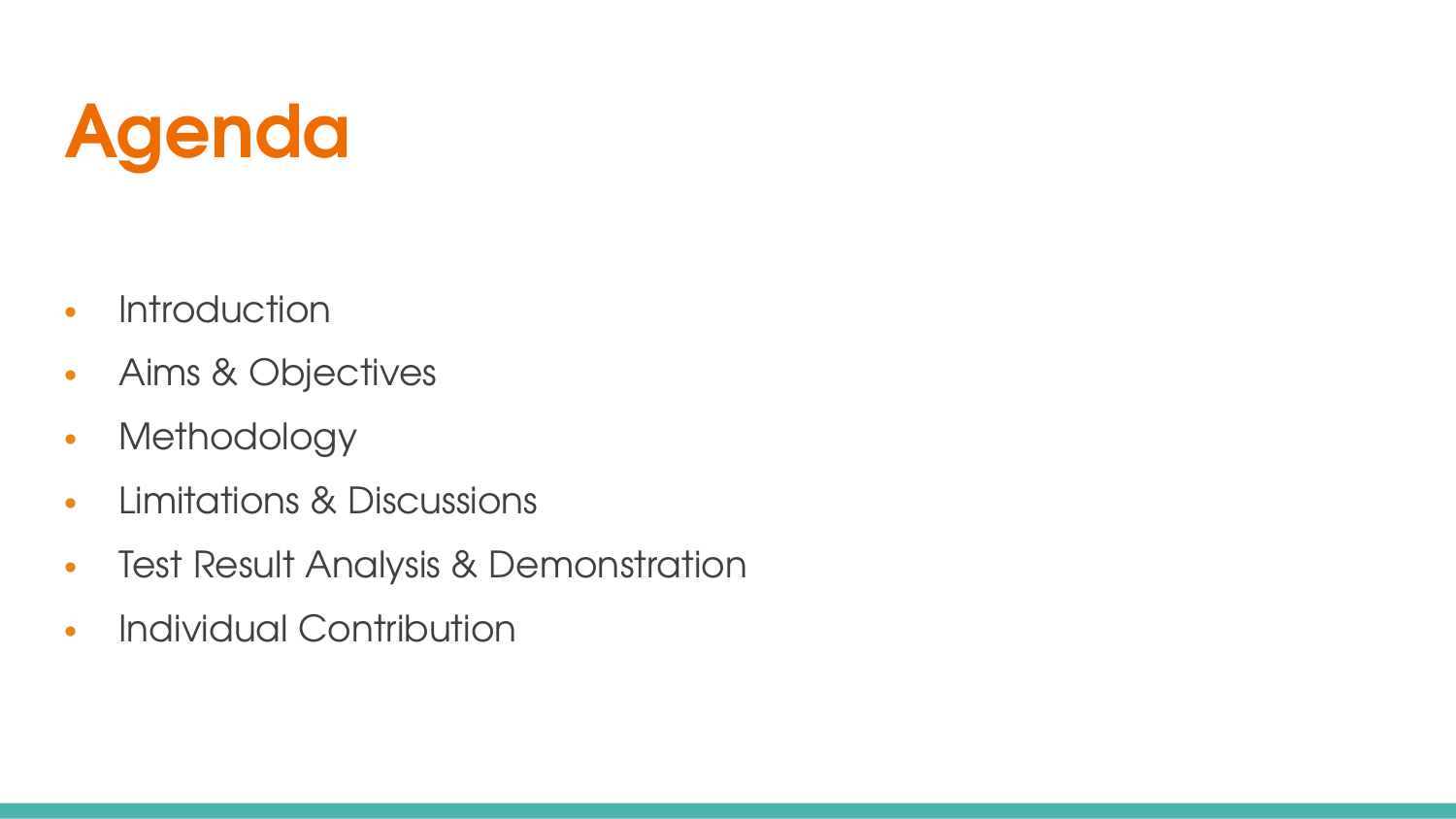

# Agenda
Introduction
Aims & Objectives
Methodology
Limitations & Discussions
Test Result Analysis & Demonstration
Individual Contribution